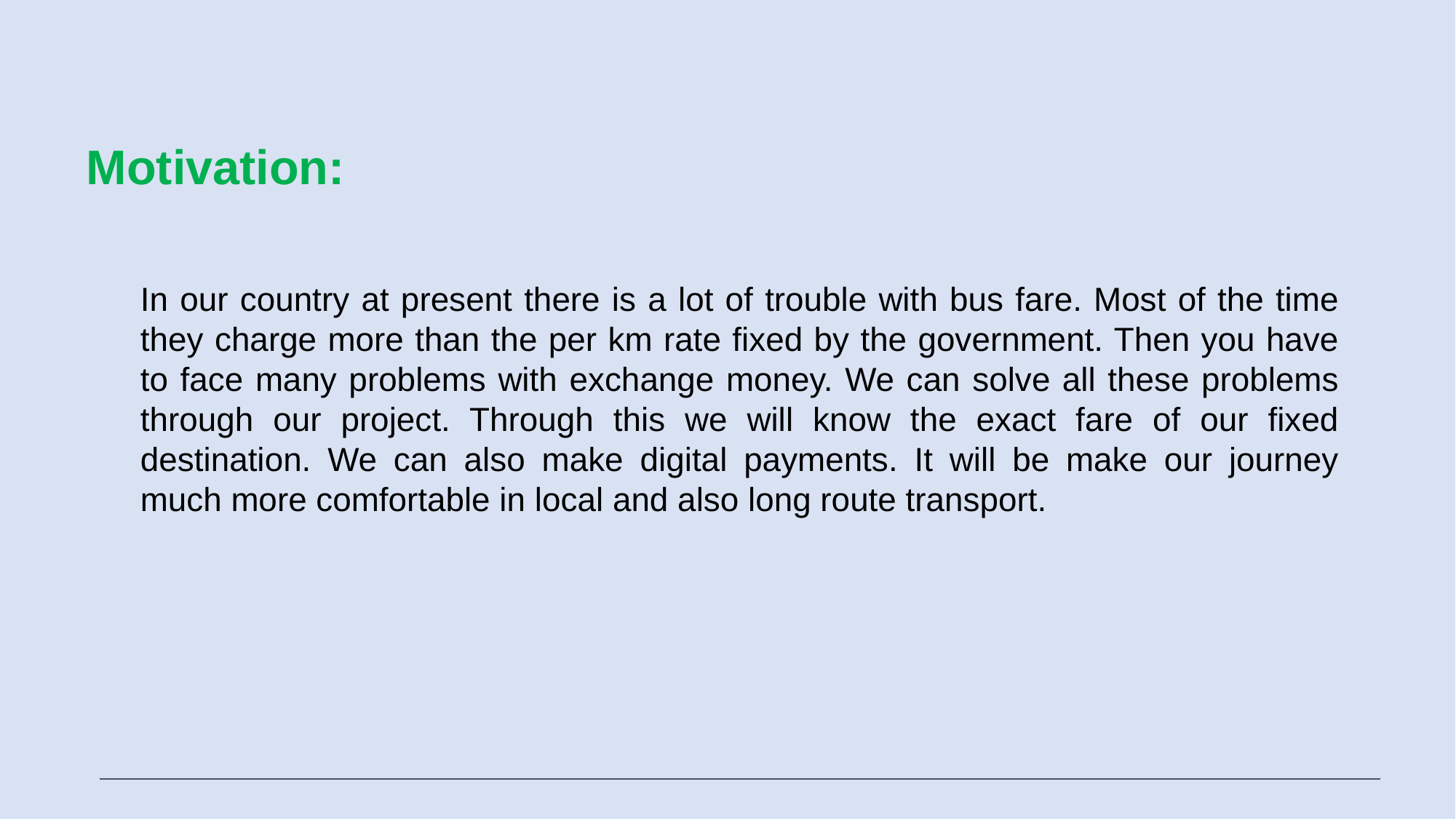

Motivation:
In our country at present there is a lot of trouble with bus fare. Most of the time they charge more than the per km rate fixed by the government. Then you have to face many problems with exchange money. We can solve all these problems through our project. Through this we will know the exact fare of our fixed destination. We can also make digital payments. It will be make our journey much more comfortable in local and also long route transport.